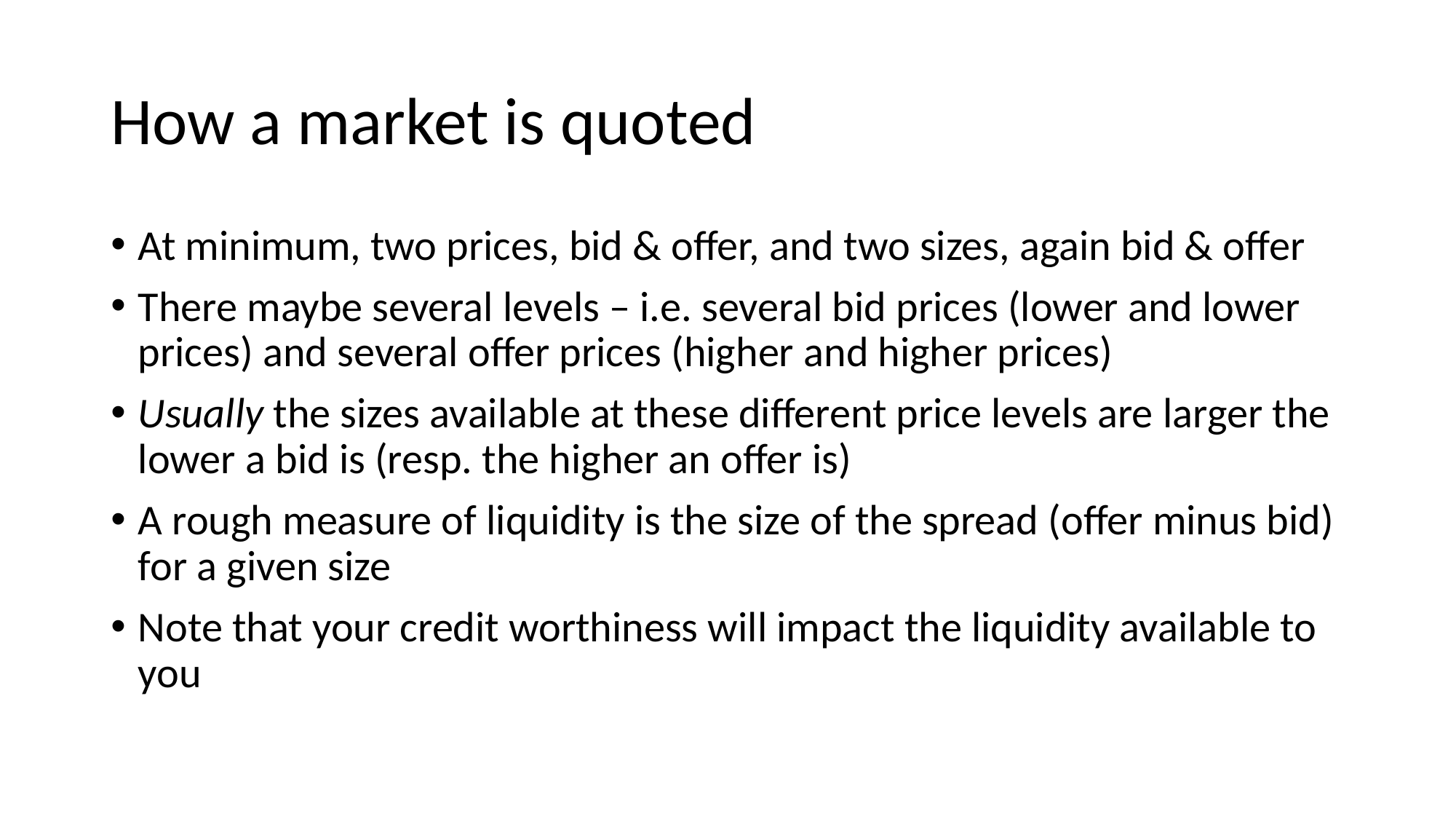

# How a market is quoted
At minimum, two prices, bid & offer, and two sizes, again bid & offer
There maybe several levels – i.e. several bid prices (lower and lower prices) and several offer prices (higher and higher prices)
Usually the sizes available at these different price levels are larger the lower a bid is (resp. the higher an offer is)
A rough measure of liquidity is the size of the spread (offer minus bid) for a given size
Note that your credit worthiness will impact the liquidity available to you